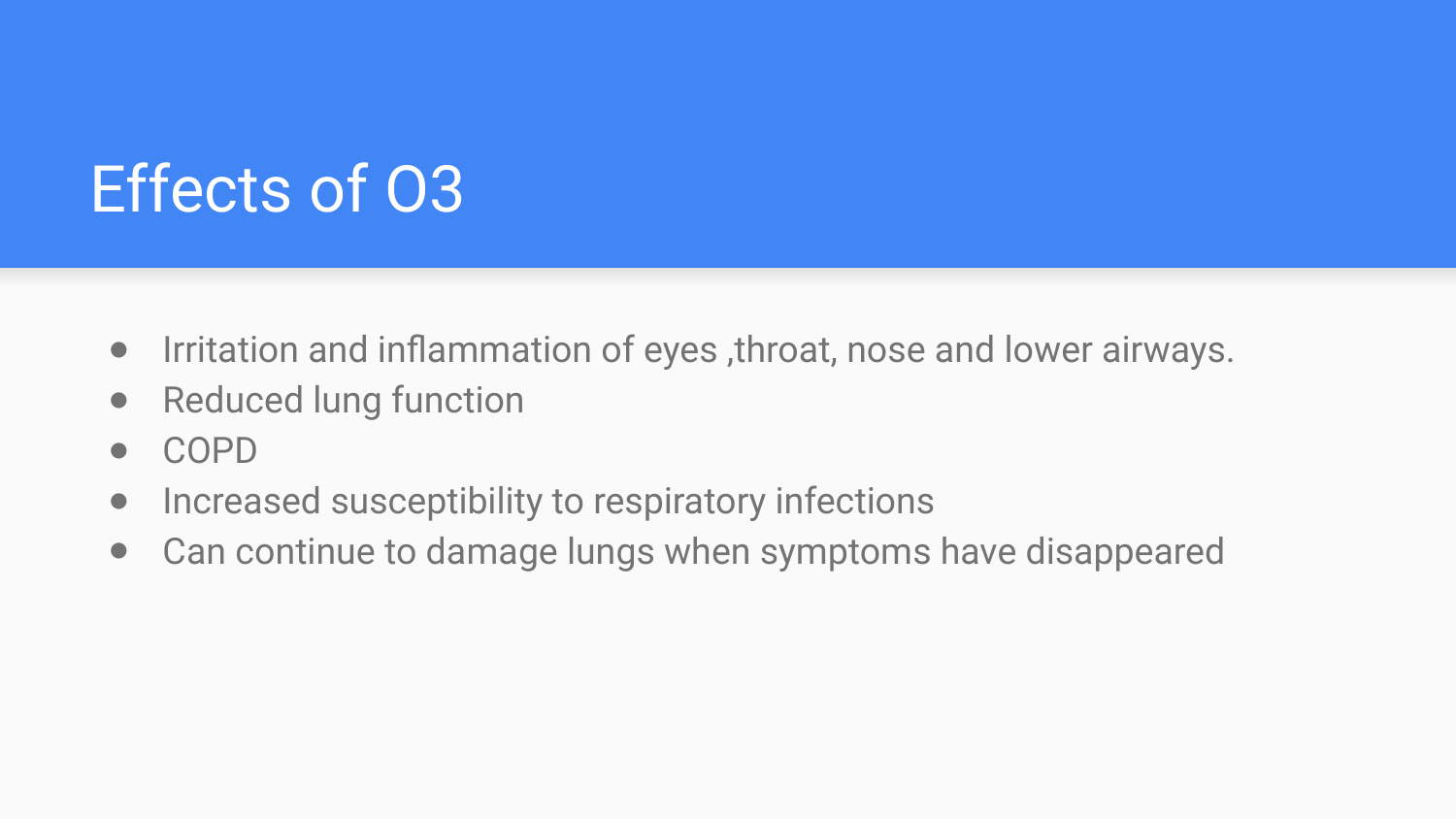

# Effects of O3
Irritation and inflammation of eyes ,throat, nose and lower airways.
Reduced lung function
COPD
Increased susceptibility to respiratory infections
Can continue to damage lungs when symptoms have disappeared